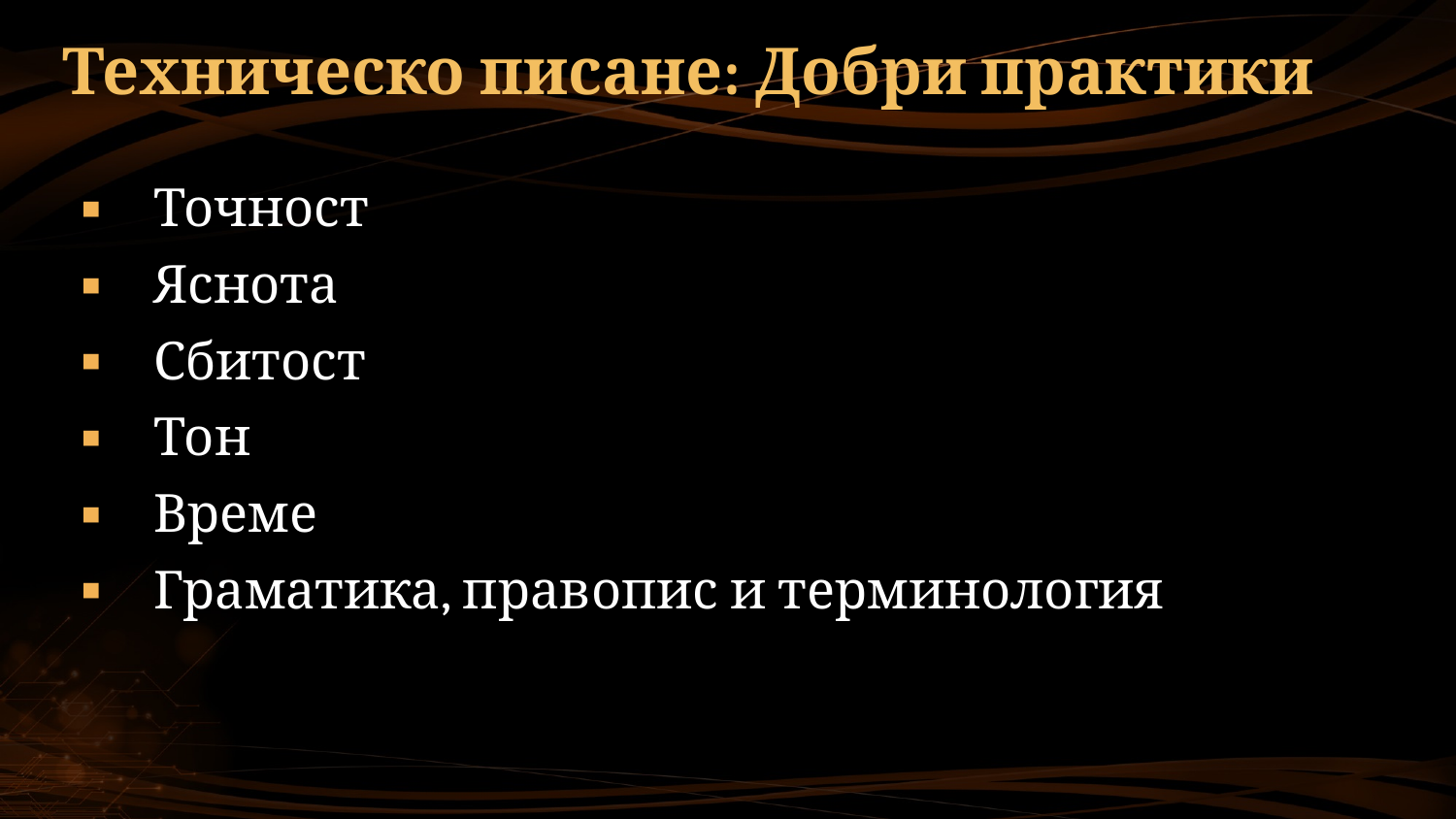

# Техническо писане: Добри практики
Точност
Яснота
Сбитост
Тон
Време
Граматика, правопис и терминология